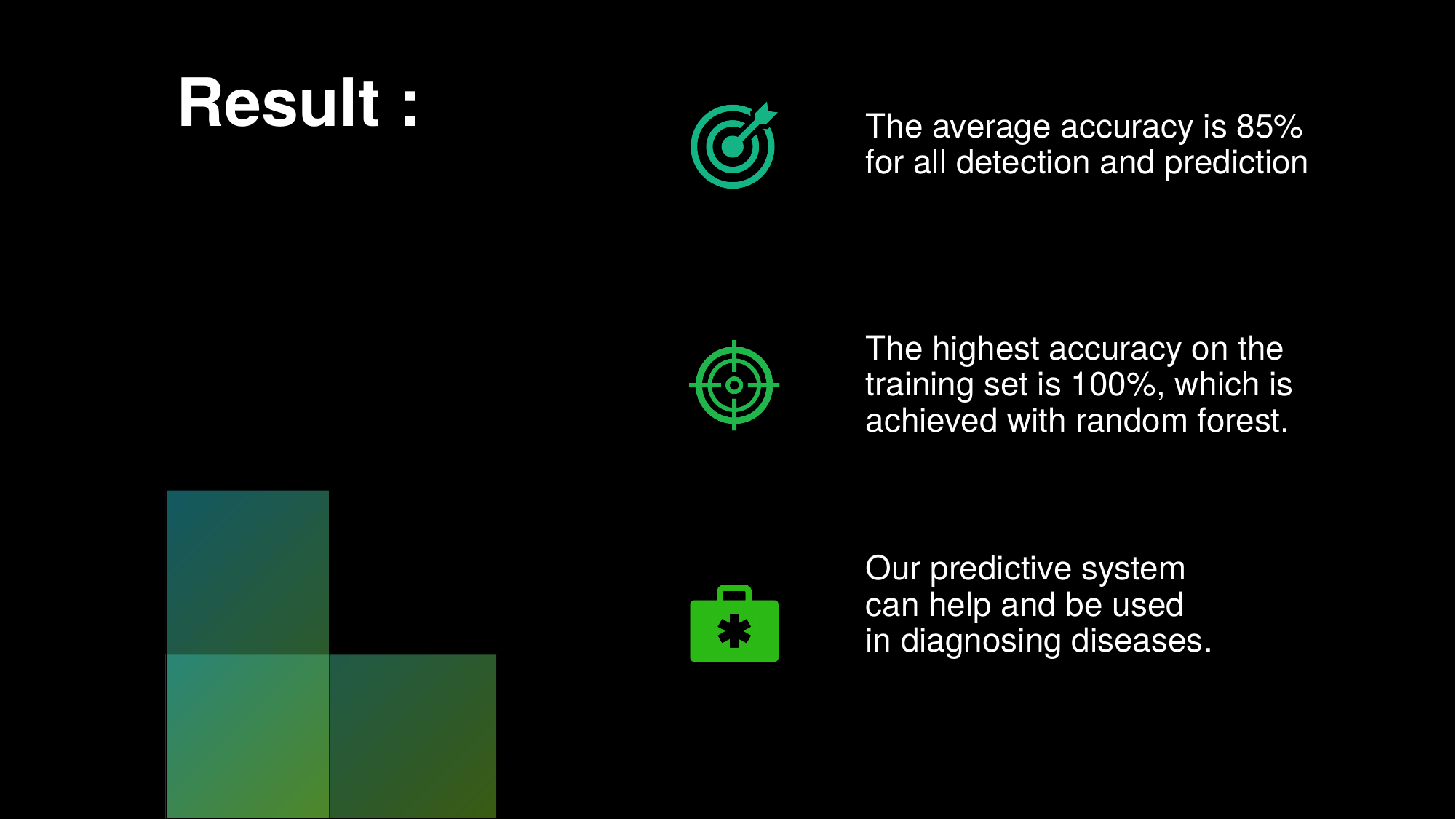

The average accuracy is 85% for all detection and prediction
The highest accuracy on the training set is 100%, which is achieved with random forest.
Our predictive system can help and be used in diagnosing diseases.
# Result :